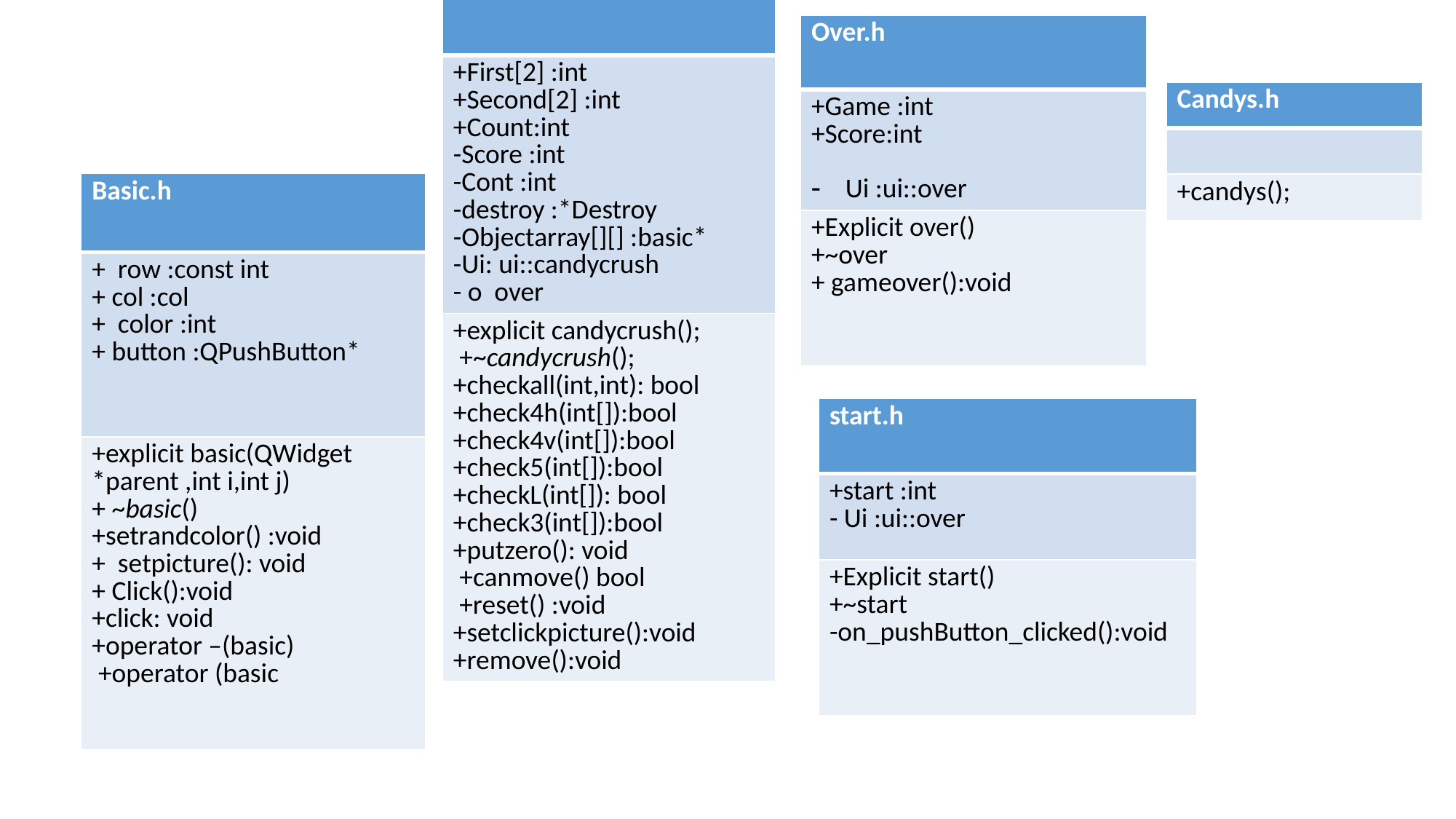

|  |
| --- |
| +First[2] :int +Second[2] :int +Count:int -Score :int -Cont :int -destroy :\*Destroy -Objectarray[][] :basic\* -Ui: ui::candycrush - o over |
| +explicit candycrush(); +~candycrush(); +checkall(int,int): bool +check4h(int[]):bool +check4v(int[]):bool +check5(int[]):bool +checkL(int[]): bool +check3(int[]):bool +putzero(): void +canmove() bool +reset() :void +setclickpicture():void +remove():void |
| Over.h |
| --- |
| +Game :int +Score:int Ui :ui::over |
| +Explicit over() +~over + gameover():void |
| Candys.h |
| --- |
|  |
| +candys(); |
| Basic.h |
| --- |
| + row :const int + col :col + color :int + button :QPushButton\* |
| +explicit basic(QWidget \*parent ,int i,int j) + ~basic() +setrandcolor() :void + setpicture(): void + Click():void +click: void +operator –(basic) +operator (basic |
| start.h |
| --- |
| +start :int - Ui :ui::over |
| +Explicit start() +~start -on\_pushButton\_clicked():void |